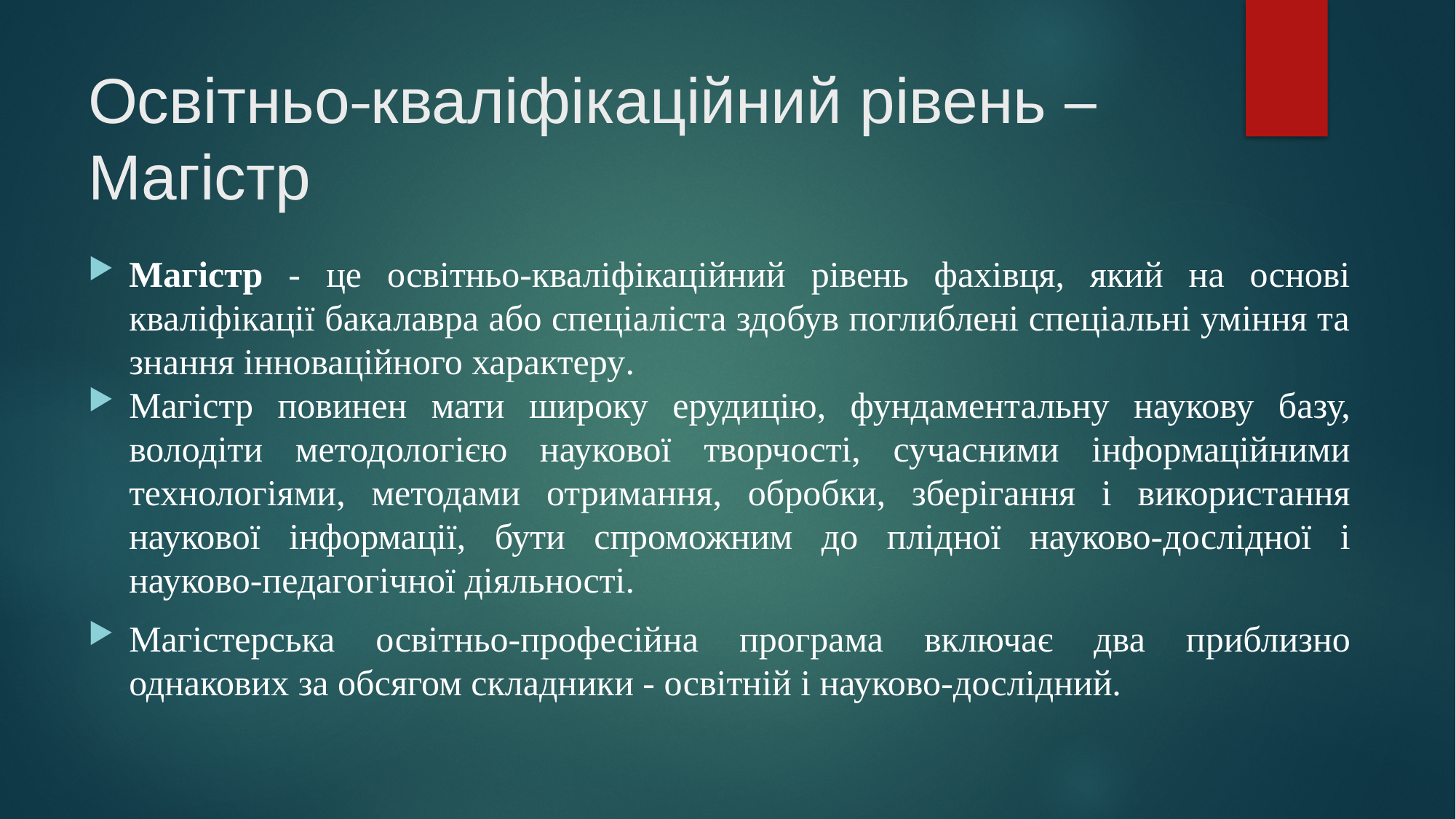

# Освітньо-кваліфікаційний рівень – Магістр
Магістр - це освітньо-кваліфікаційний рівень фахівця, який на основі кваліфікації бакалавра або спеціаліста здобув поглиблені спеціальні уміння та знання інноваційного характеру.
Магістр повинен мати широку ерудицію, фундаментальну наукову базу, володіти методологією наукової творчості, сучасними інформаційними технологіями, методами отримання, обробки, зберігання і використання наукової інформації, бути спроможним до плідної науково-дослідної і науково-педагогічної діяльності.
Магістерська освітньо-професійна програма включає два приблизно однакових за обсягом складники - освітній і науково-дослідний.